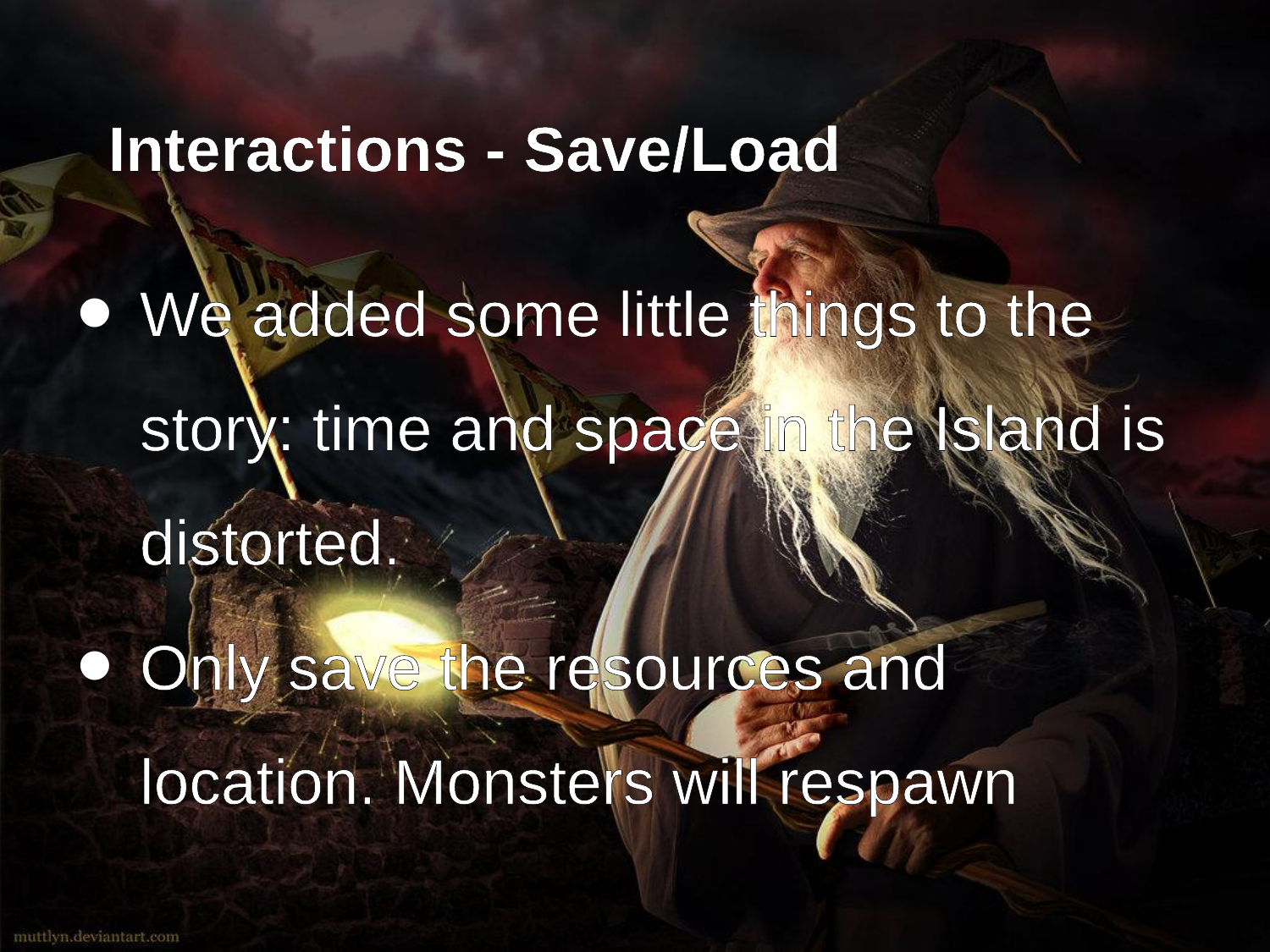

# Interactions - Save/Load
We added some little things to the story: time and space in the Island is distorted.
Only save the resources and location. Monsters will respawn